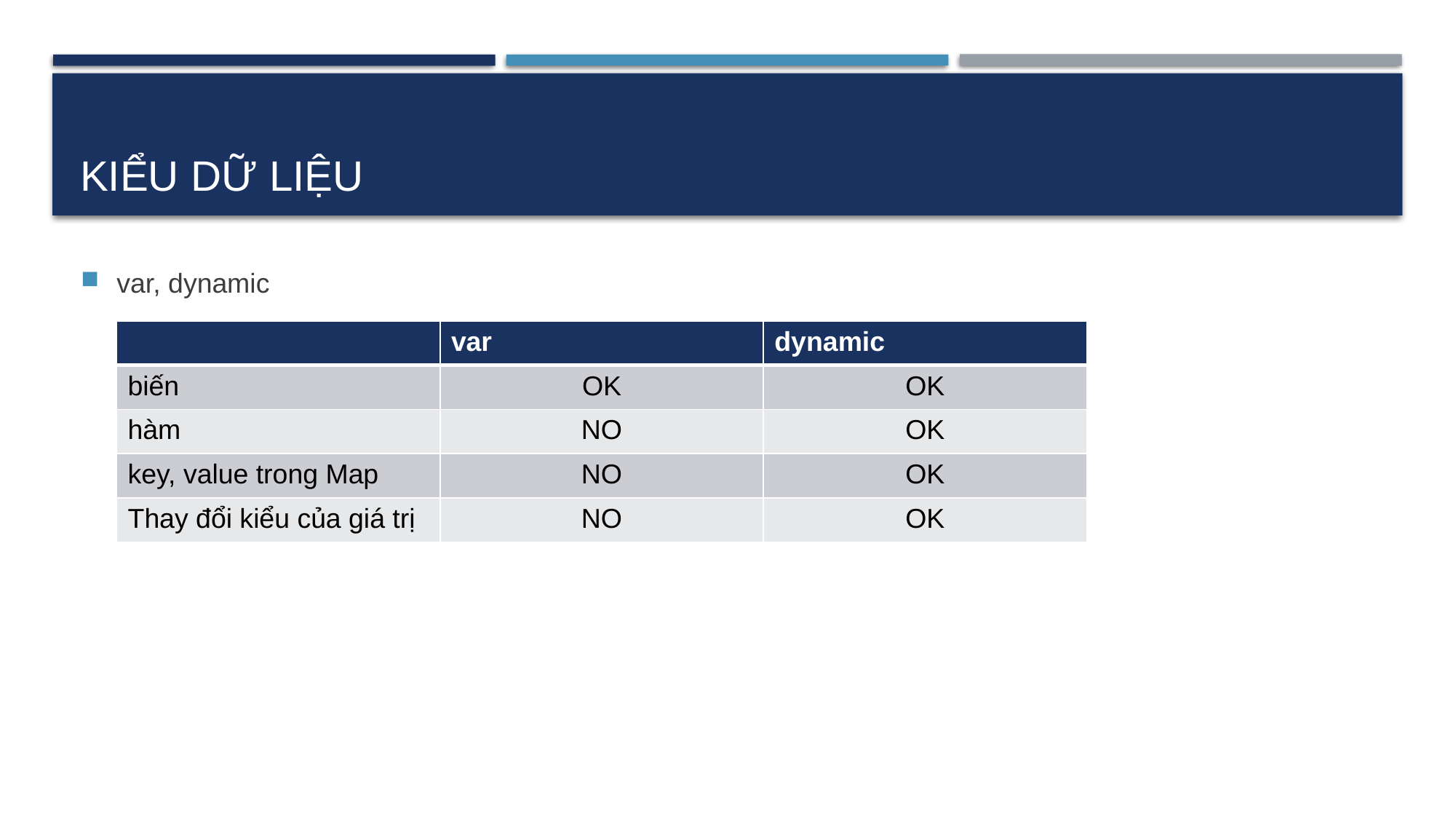

# Kiểu dữ liệu
var, dynamic

|  | var | dynamic |
| --- | --- | --- |
| biến | OK | OK |
| hàm | NO | OK |
| key, value trong Map | NO | OK |
| Thay đổi kiểu của giá trị | NO | OK |